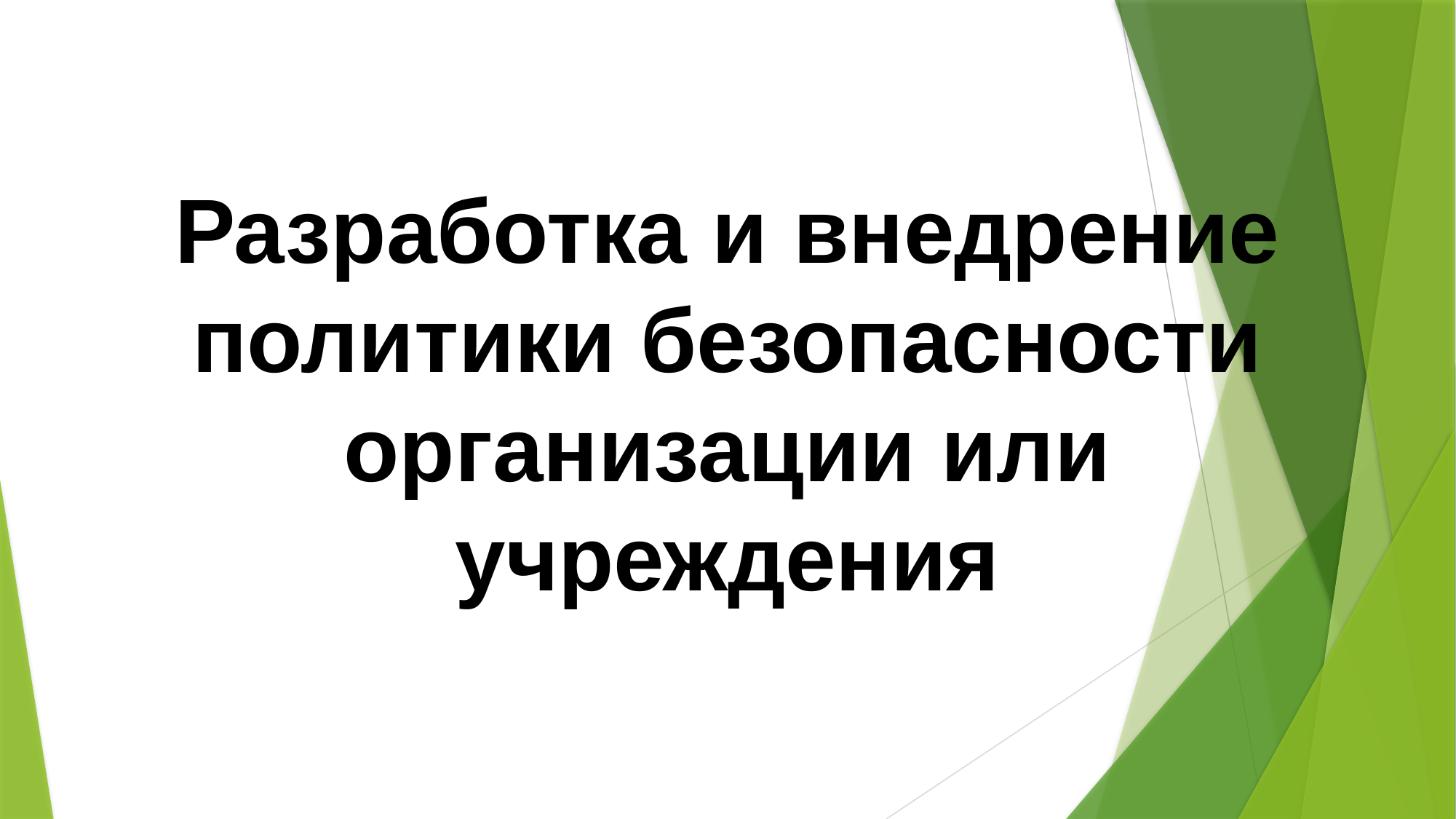

Разработка и внедрение политики безопасности организации или учреждения